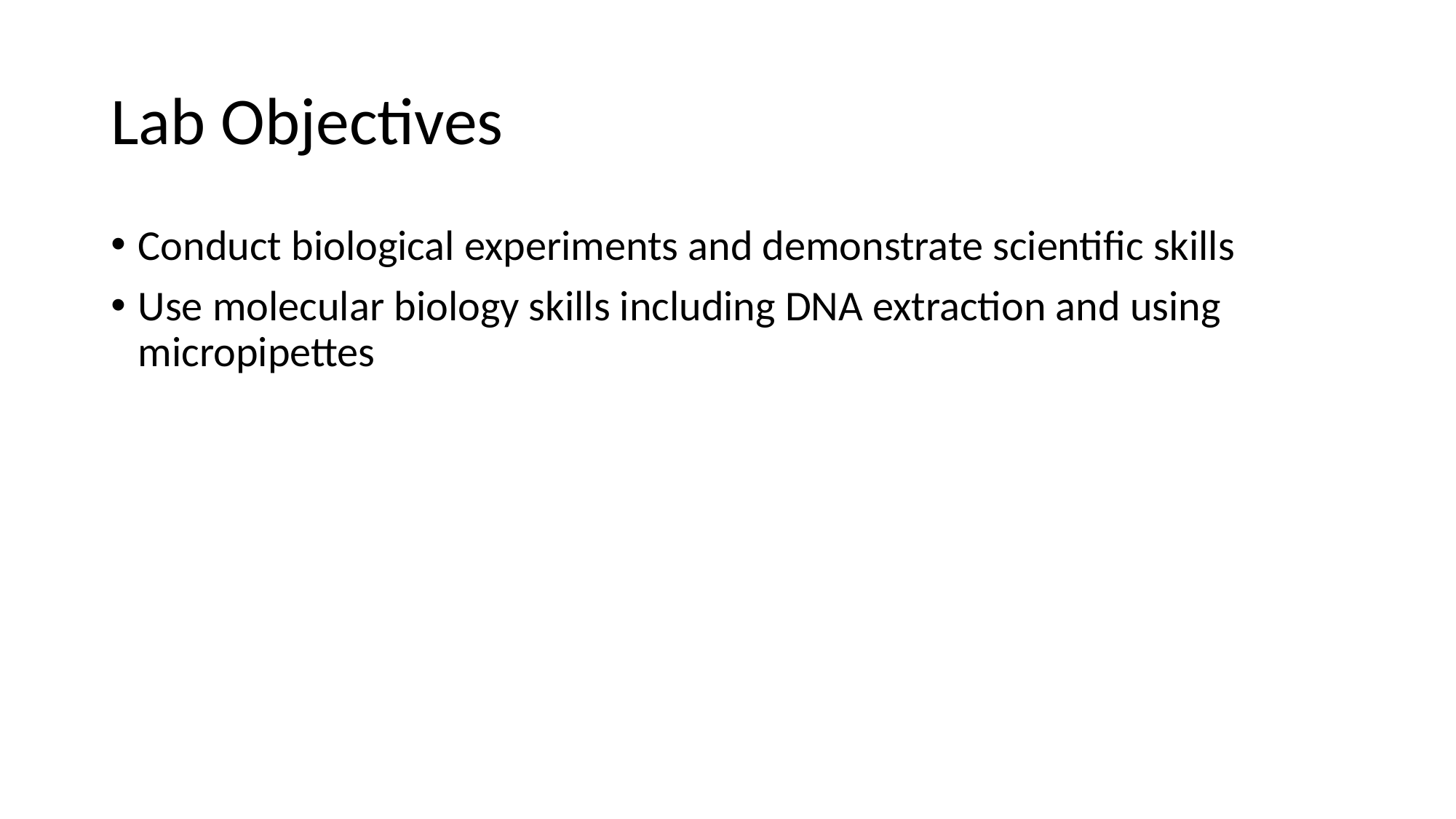

# Lab Objectives
Conduct biological experiments and demonstrate scientific skills
Use molecular biology skills including DNA extraction and using micropipettes